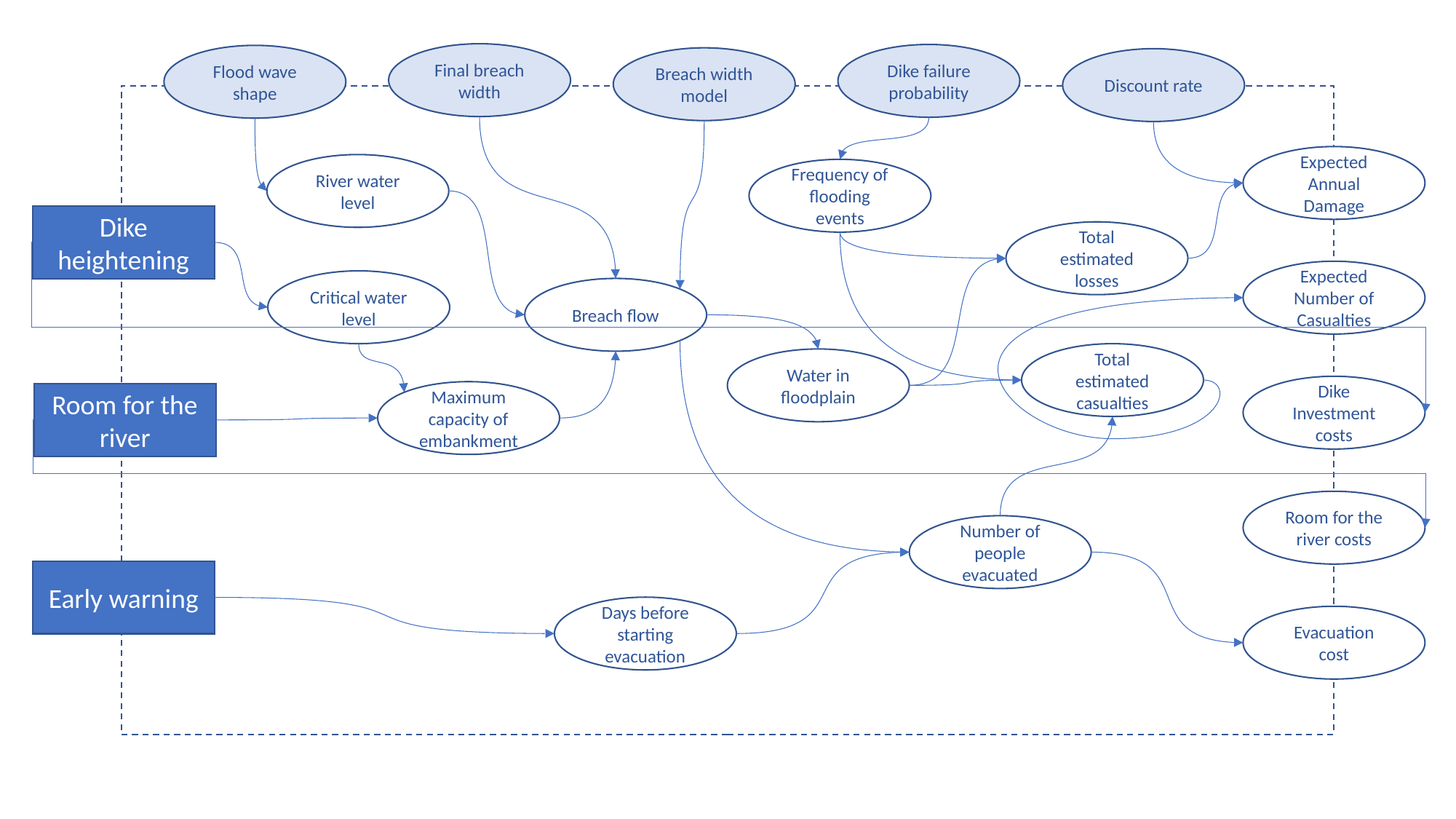

Final breach width
Dike failure probability
Flood wave shape
Breach width model
Discount rate

Expected Annual Damage
River water level
Frequency of flooding events
Dike heightening
Total estimated losses
Expected Number of Casualties
Critical water level
Breach flow
Total estimated casualties
Water in floodplain
Dike Investment costs
Maximum capacity of embankment
Room for the river
Room for the river costs
Number of people evacuated
Early warning
Days before starting evacuation
Evacuation cost